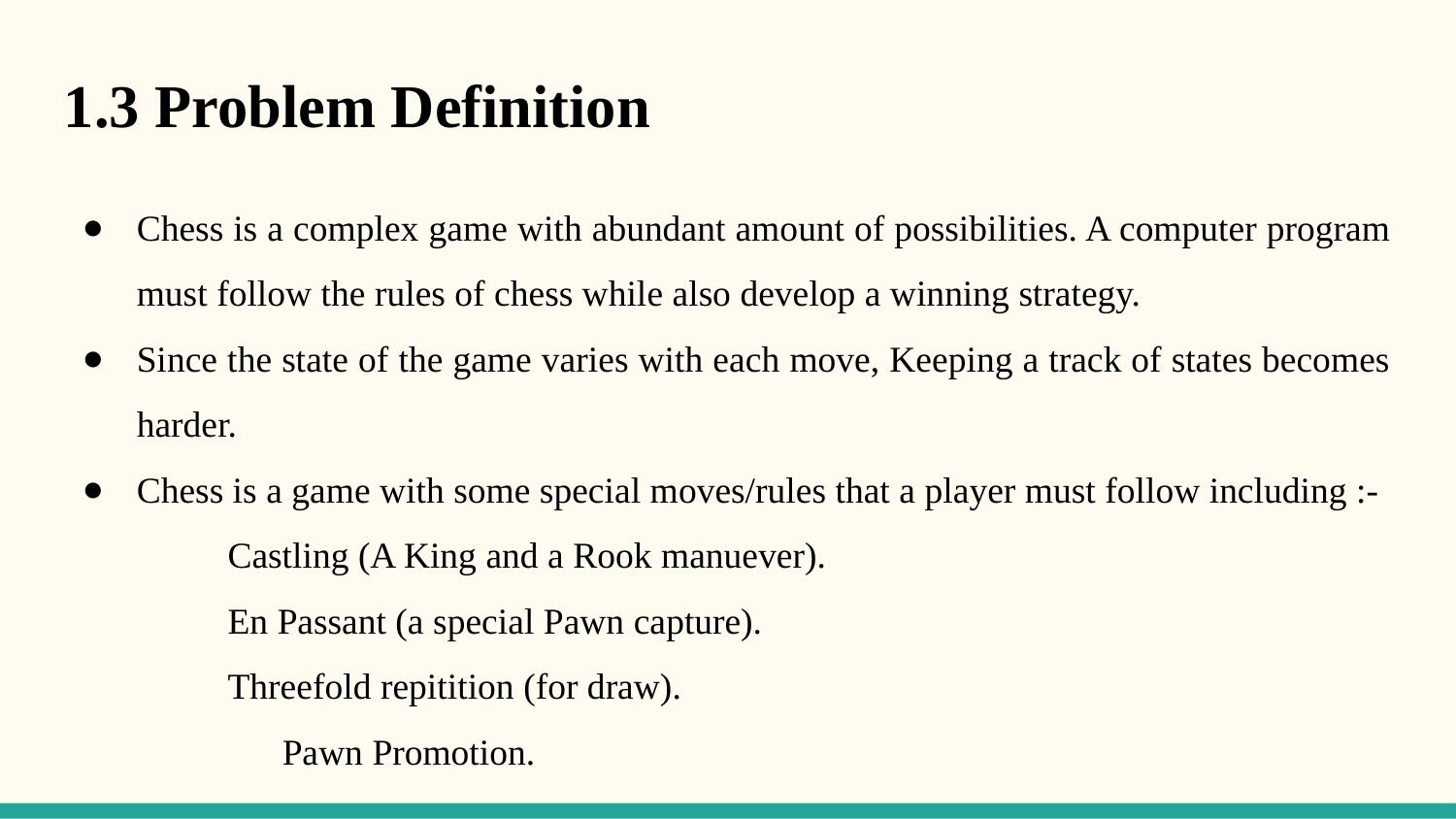

1.3 Problem Definition
Chess is a complex game with abundant amount of possibilities. A computer program must follow the rules of chess while also develop a winning strategy.
Since the state of the game varies with each move, Keeping a track of states becomes harder.
Chess is a game with some special moves/rules that a player must follow including :-
    	Castling (A King and a Rook manuever).
     	En Passant (a special Pawn capture).
         	Threefold repitition (for draw).
		Pawn Promotion.